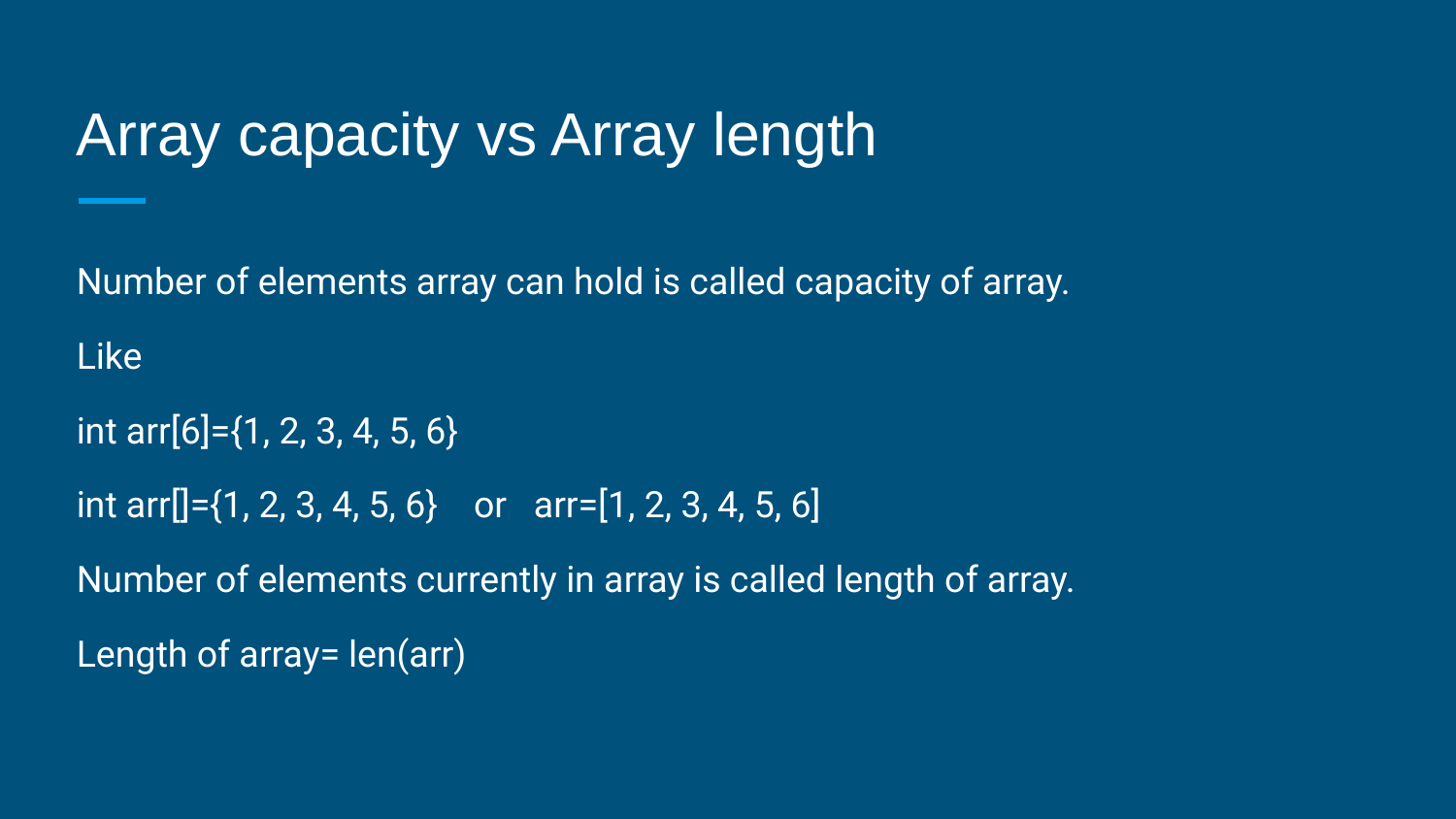

# Array capacity vs Array length
Number of elements array can hold is called capacity of array.
Like
int arr[6]={1, 2, 3, 4, 5, 6}
int arr[]={1, 2, 3, 4, 5, 6}    or   arr=[1, 2, 3, 4, 5, 6]
Number of elements currently in array is called length of array.
Length of array= len(arr)